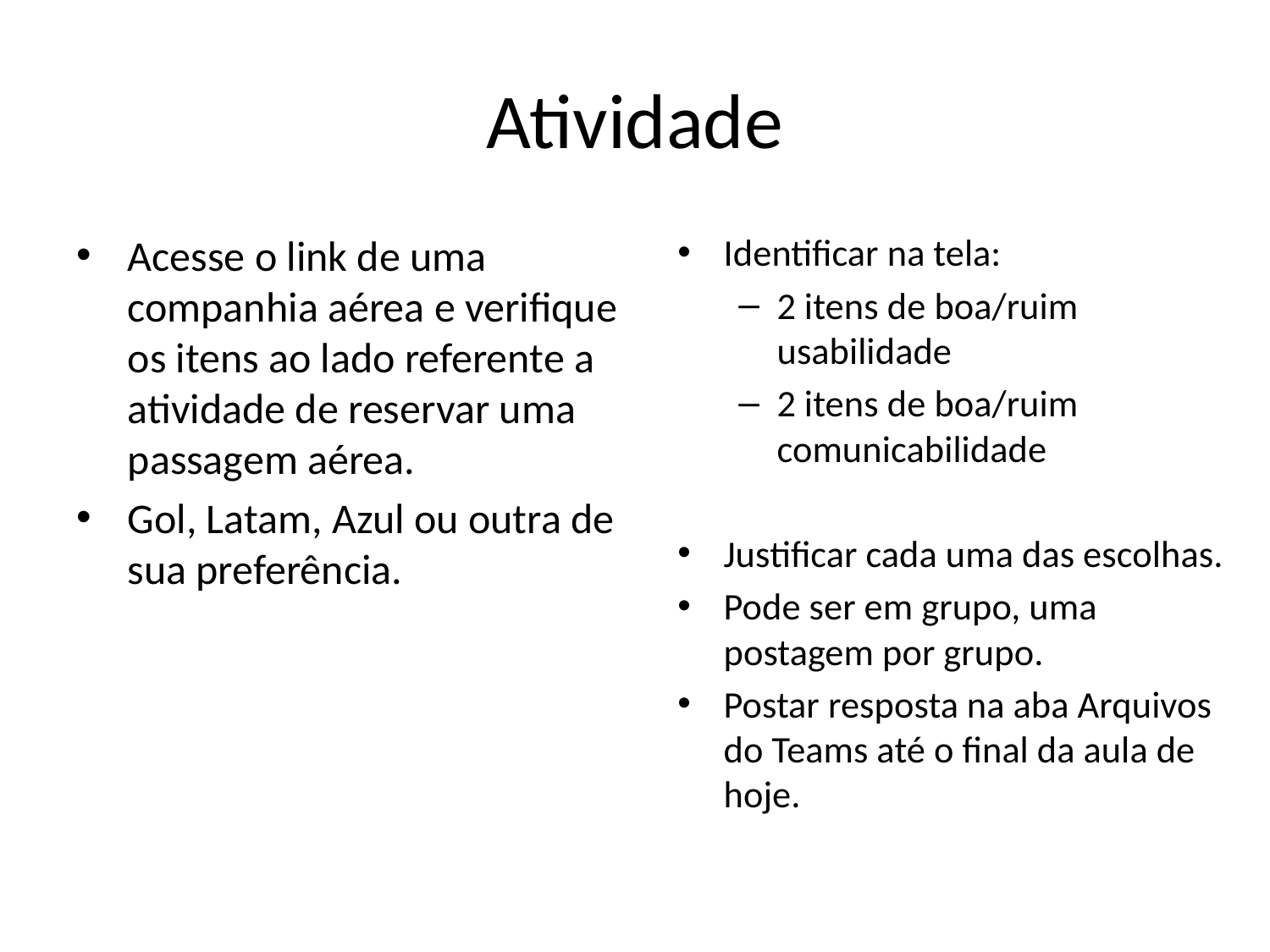

# Atividade
Acesse o link de uma companhia aérea e verifique os itens ao lado referente a atividade de reservar uma passagem aérea.
Gol, Latam, Azul ou outra de sua preferência.
Identificar na tela:
2 itens de boa/ruim  usabilidade
2 itens de boa/ruim comunicabilidade

Justificar cada uma das escolhas.
Pode ser em grupo, uma postagem por grupo.
Postar resposta na aba Arquivos do Teams até o final da aula de hoje.